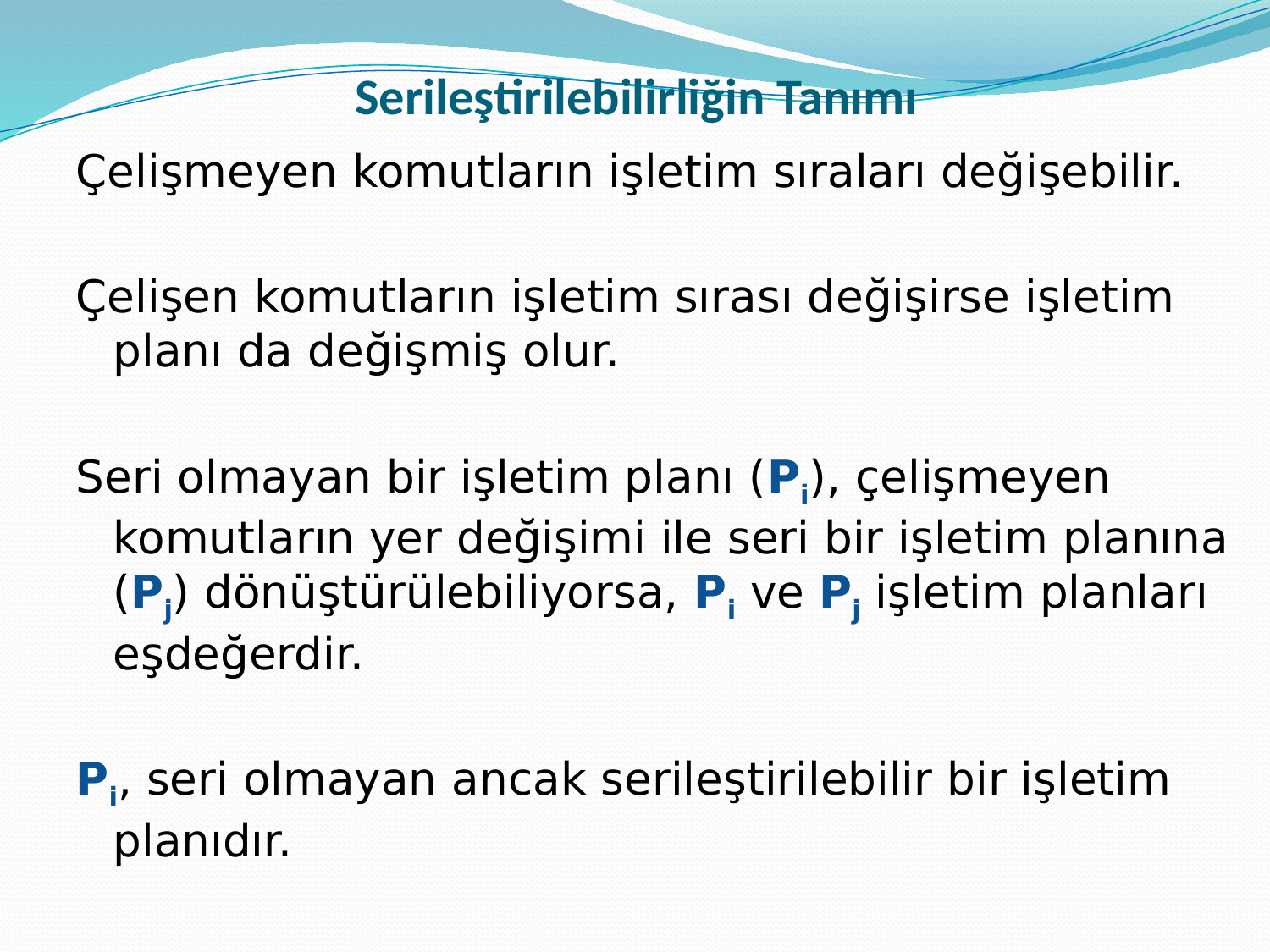

# Serileştirilebilirliğin Tanımı
Çelişmeyen komutların işletim sıraları değişebilir.

Çelişen komutların işletim sırası değişirse işletim planı da değişmiş olur.

Seri olmayan bir işletim planı (Pi), çelişmeyen komutların yer değişimi ile seri bir işletim planına (Pj) dönüştürülebiliyorsa, Pi ve Pj işletim planları eşdeğerdir.

Pi, seri olmayan ancak serileştirilebilir bir işletim planıdır.